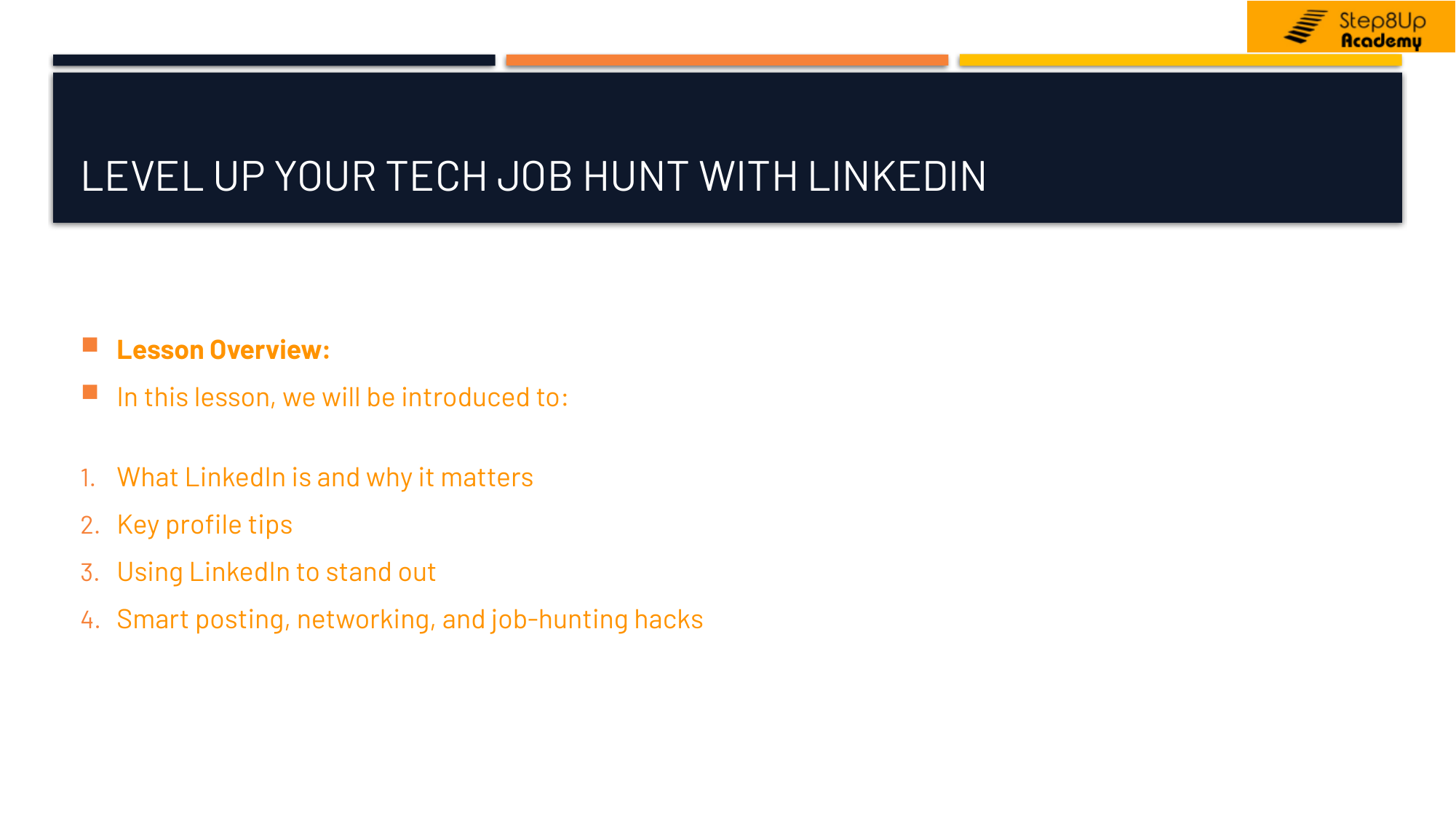

# Level Up Your Tech Job Hunt with LinkedIn
Lesson Overview:
In this lesson, we will be introduced to:
What LinkedIn is and why it matters
Key profile tips
Using LinkedIn to stand out
Smart posting, networking, and job-hunting hacks